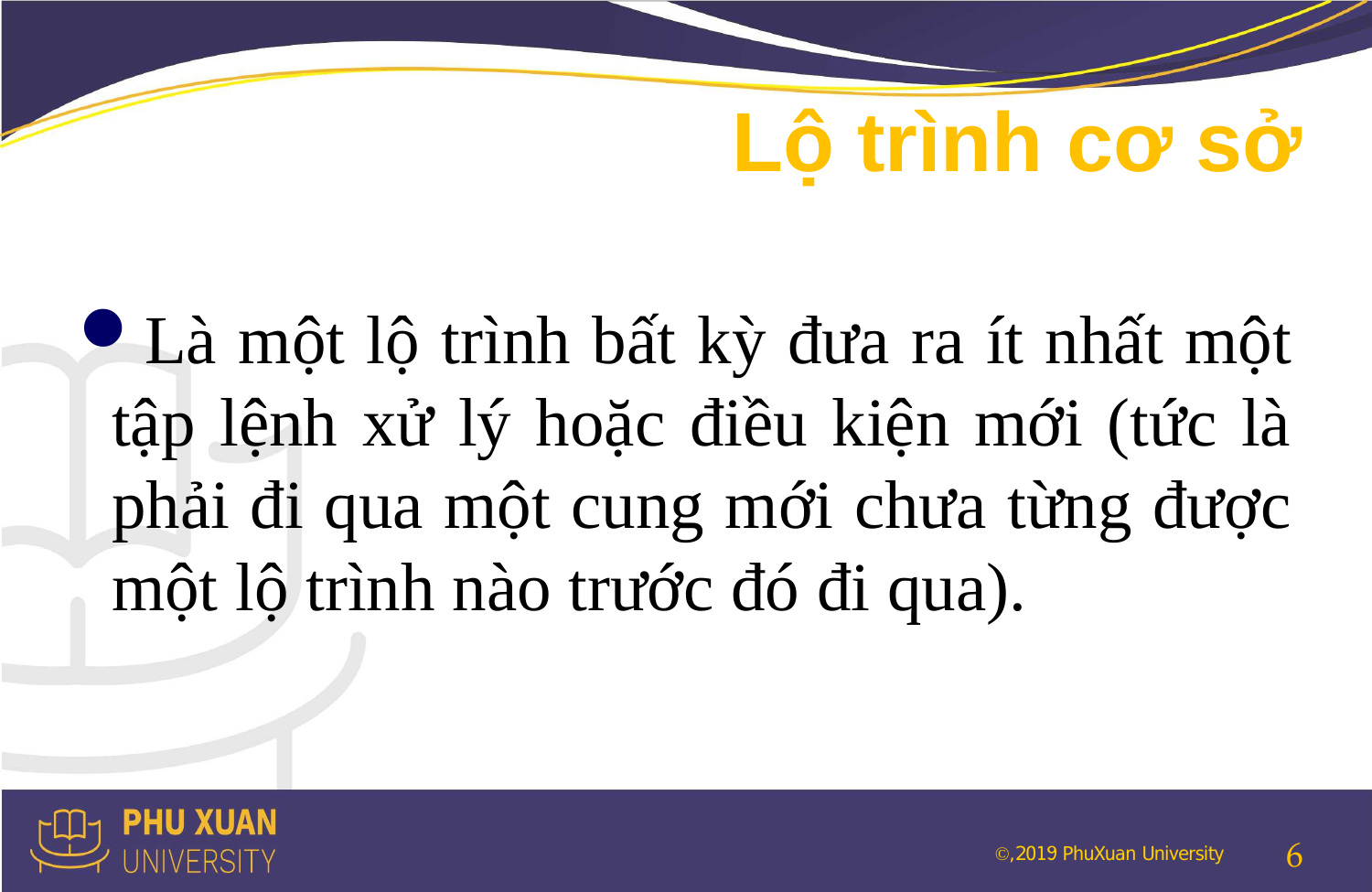

# Lộ trình cơ sở

Là một lộ trình bất kỳ đưa ra ít nhất một tập lệnh xử lý hoặc điều kiện mới (tức là phải đi qua một cung mới chưa từng được một lộ trình nào trước đó đi qua).
6